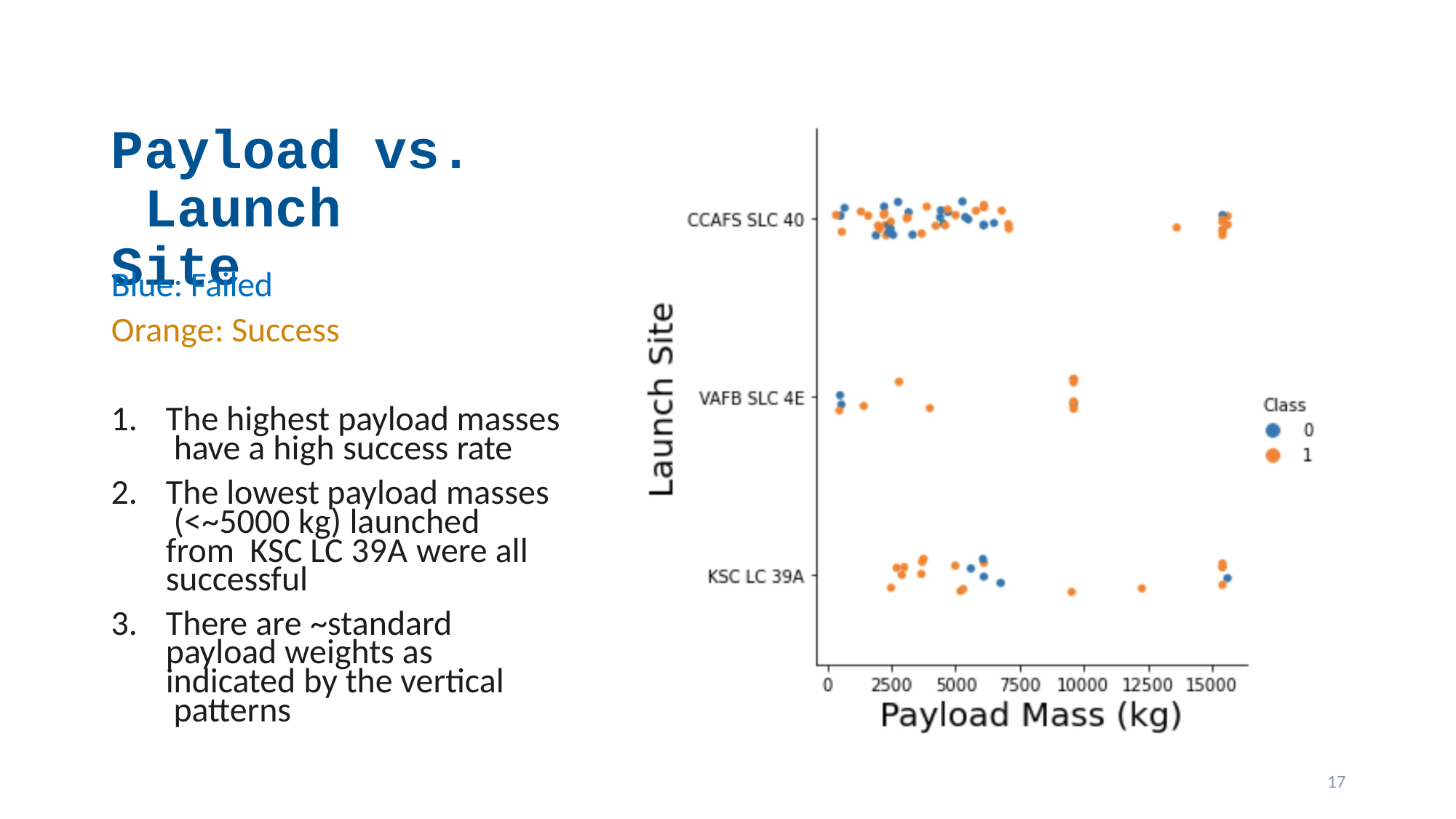

# Payload vs.  Launch Site

Blue: Failed  Orange: Success

The highest payload masses  have a high success rate
The lowest payload masses  (<~5000 kg) launched from  KSC LC 39A were all  successful
There are ~standard  payload weights as  indicated by the vertical  patterns
17